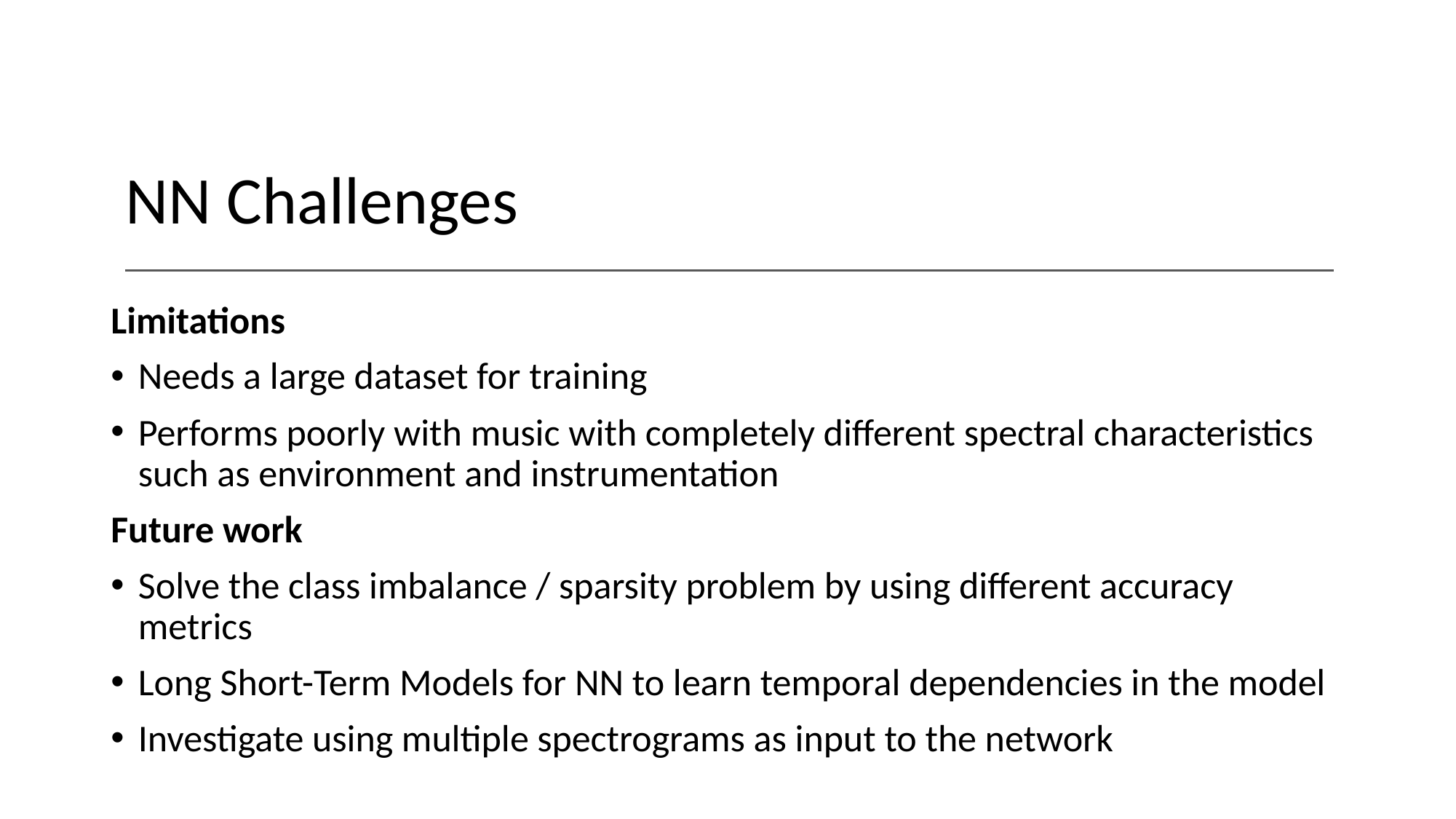

# NN Challenges
Limitations
Needs a large dataset for training
Performs poorly with music with completely different spectral characteristics such as environment and instrumentation
Future work
Solve the class imbalance / sparsity problem by using different accuracy metrics
Long Short-Term Models for NN to learn temporal dependencies in the model
Investigate using multiple spectrograms as input to the network